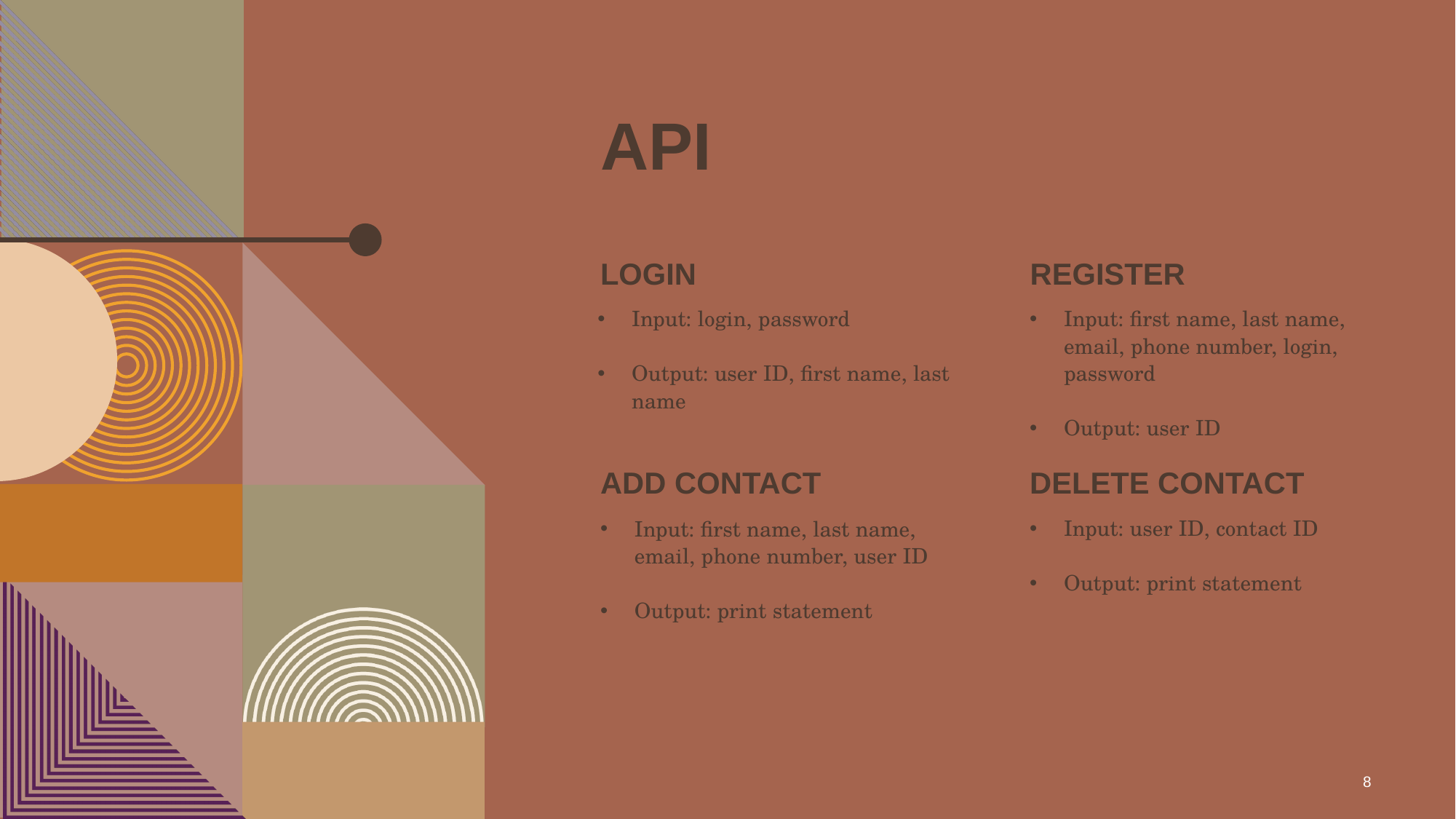

# APi
Login
register
Input: login, password

Output: user ID, first name, last name
Input: first name, last name, email, phone number, login, password

Output: user ID
Add contact
Delete contact
Input: user ID, contact ID

Output: print statement
Input: first name, last name, email, phone number, user ID

Output: print statement
8